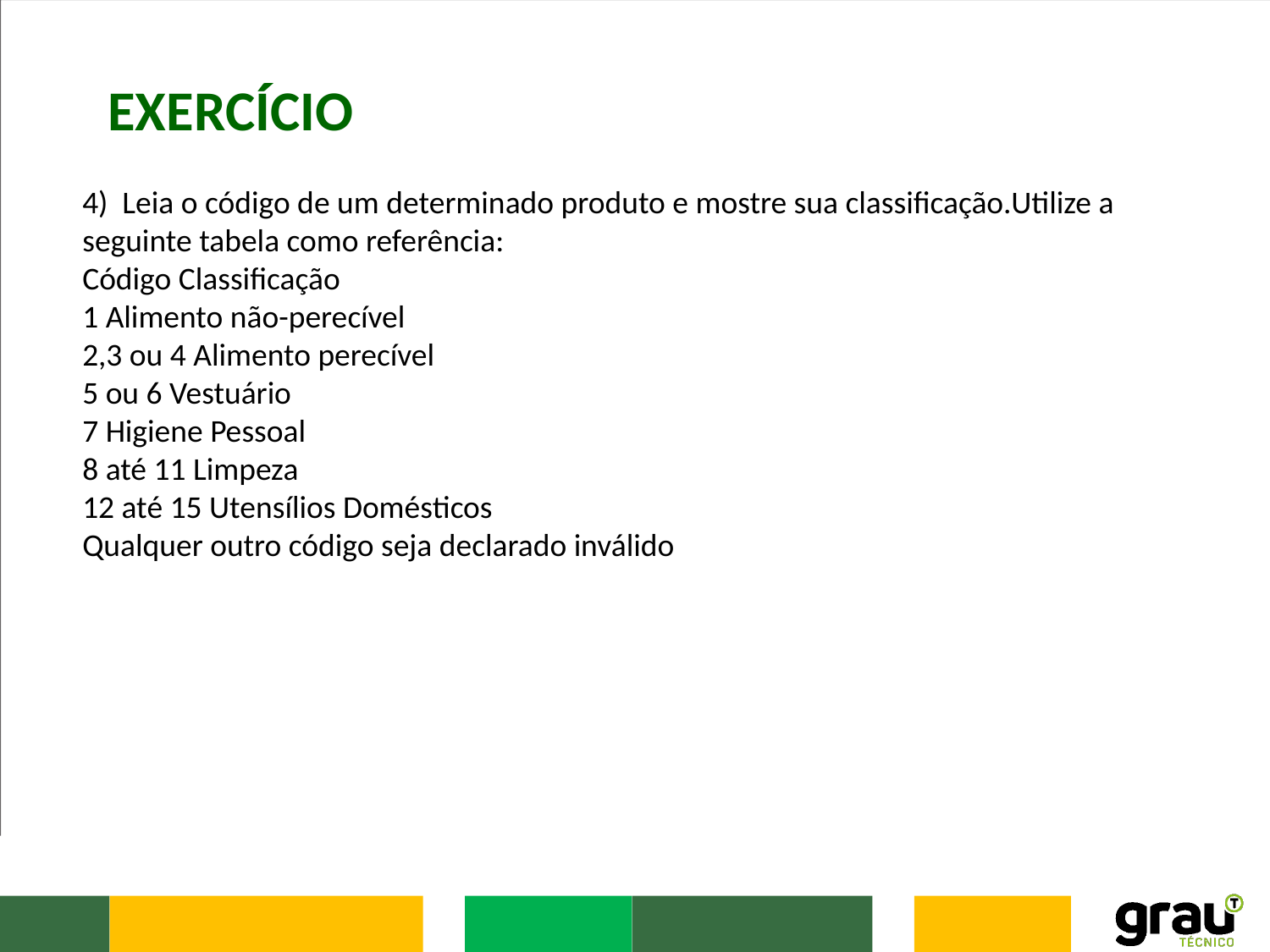

EXERCÍCIO
4)  Leia o código de um determinado produto e mostre sua classificação.Utilize a seguinte tabela como referência:
Código Classificação
1 Alimento não-perecível
2,3 ou 4 Alimento perecível
5 ou 6 Vestuário
7 Higiene Pessoal
8 até 11 Limpeza
12 até 15 Utensílios Domésticos
Qualquer outro código seja declarado inválido